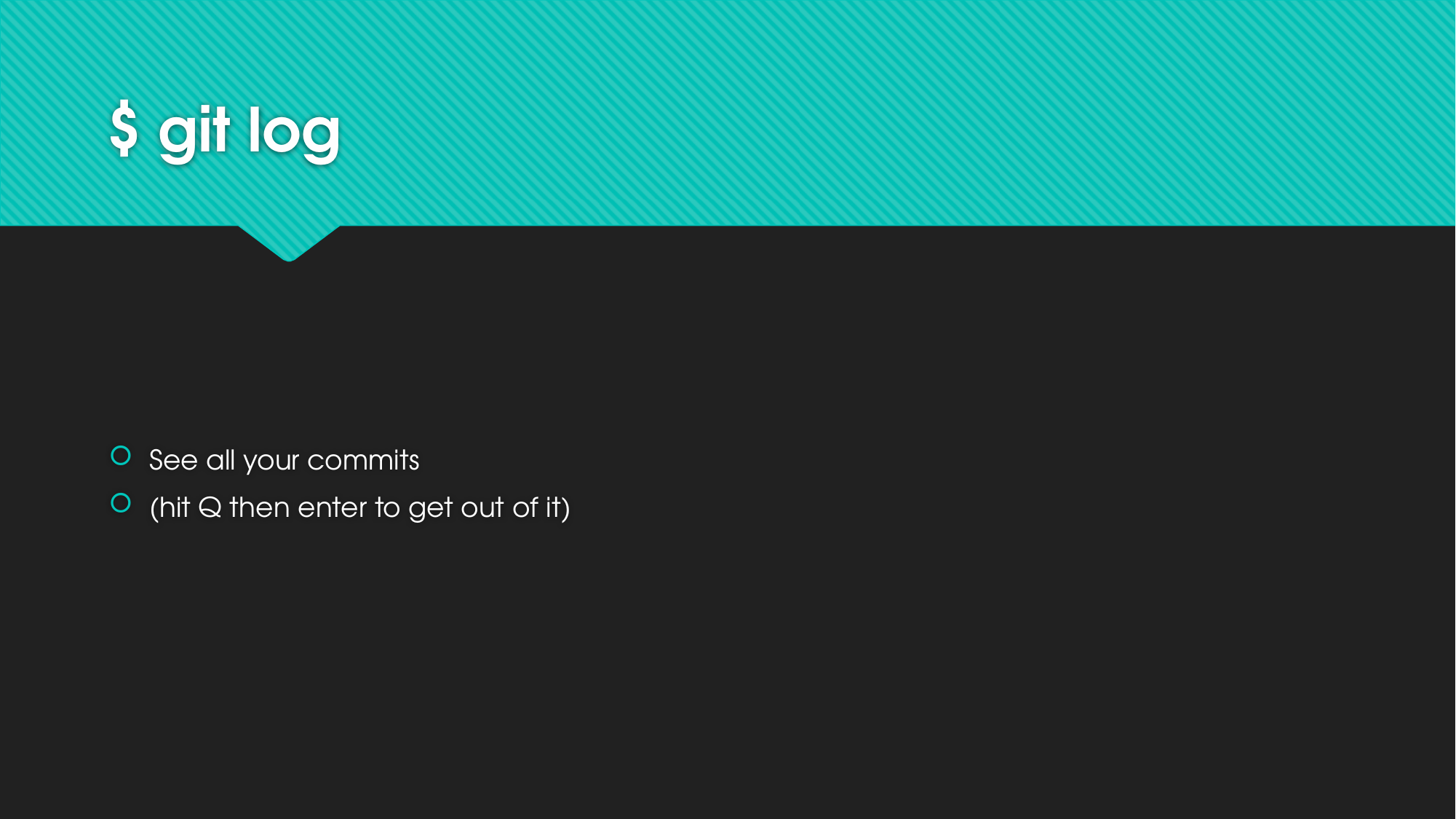

# $ git log
See all your commits
(hit Q then enter to get out of it)